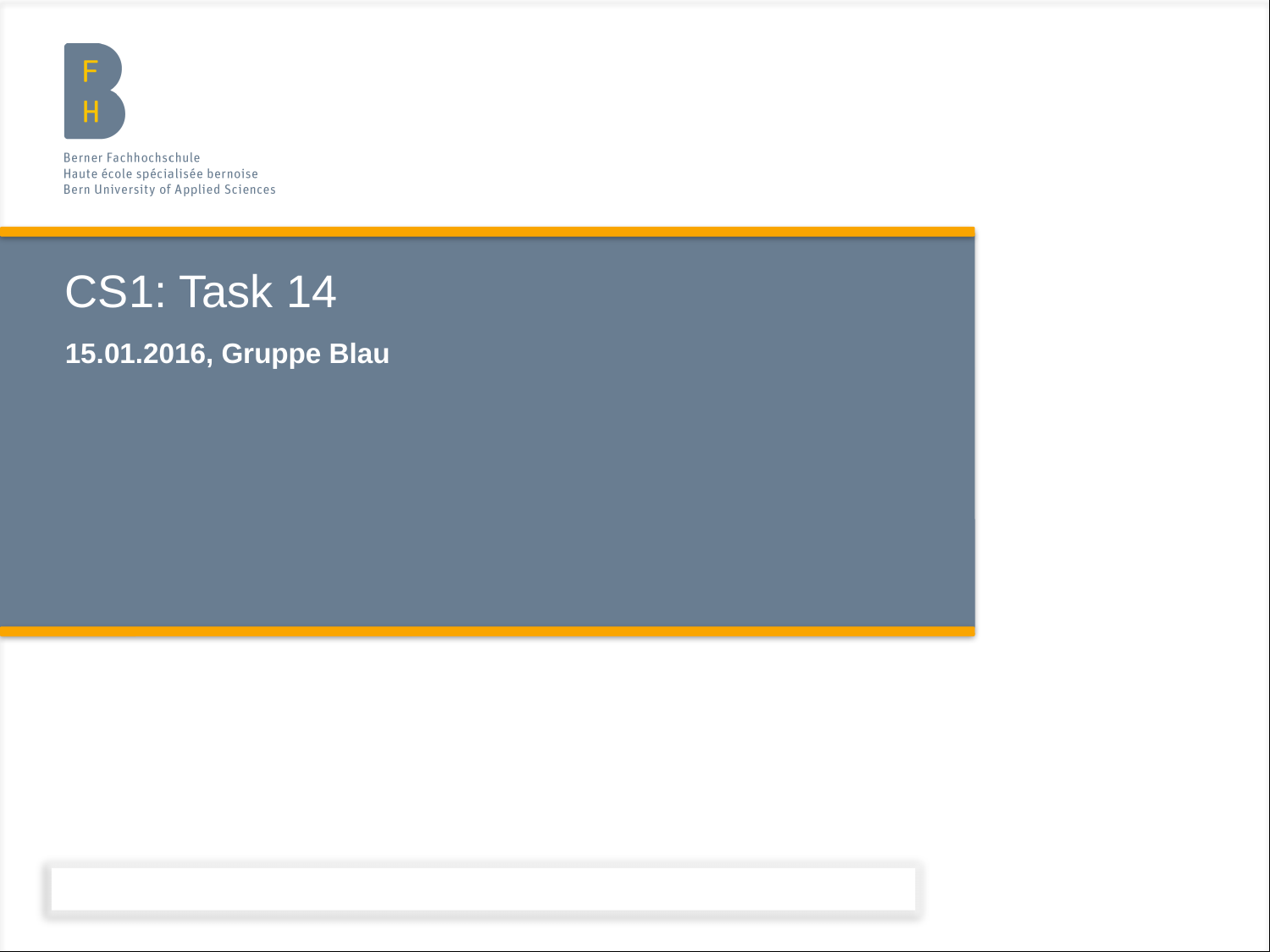

# CS1: Task 14
15.01.2016, Gruppe Blau